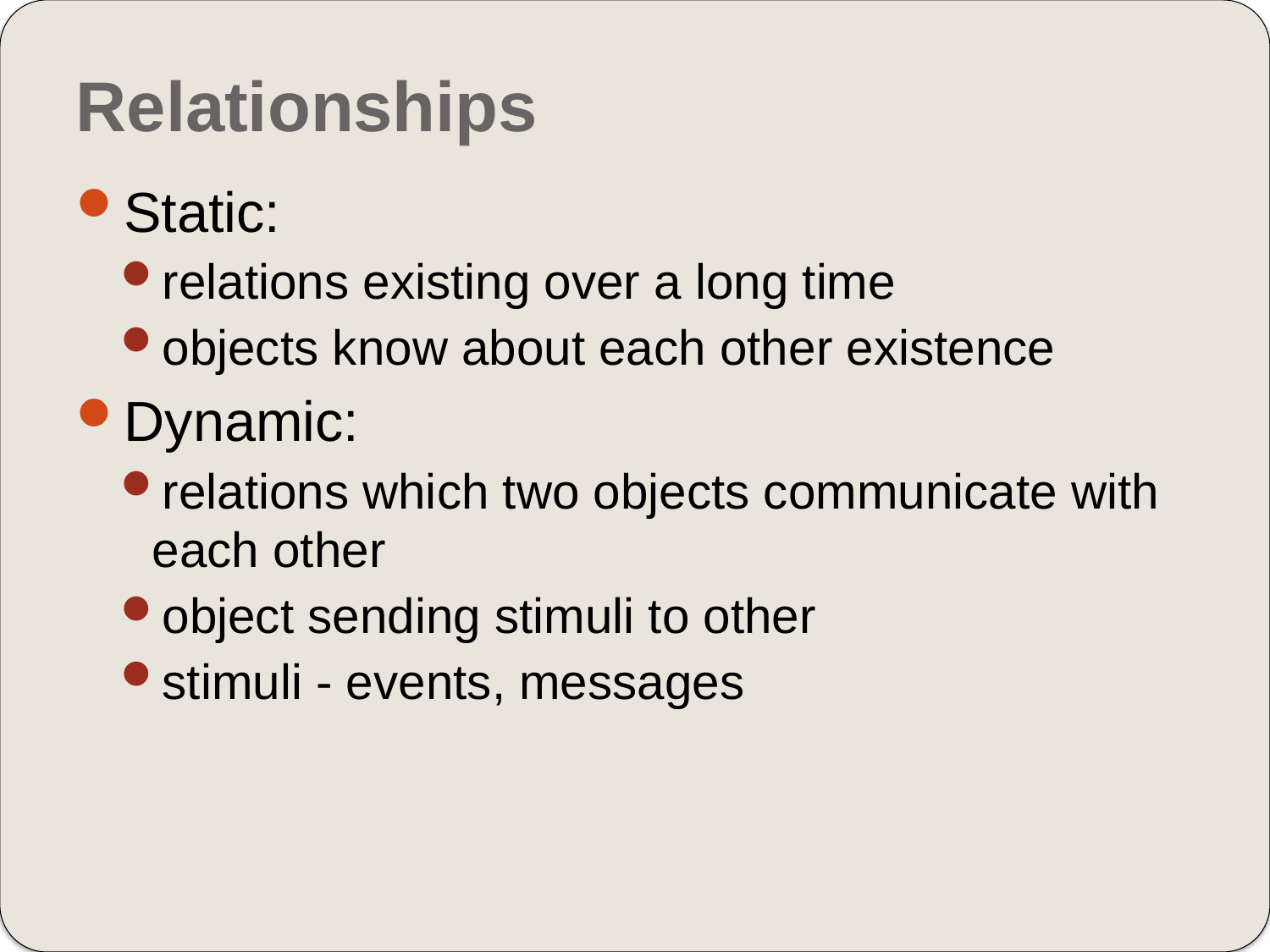

# Relationships
Static:
relations existing over a long time
objects know about each other existence
Dynamic:
relations which two objects communicate with each other
object sending stimuli to other
stimuli - events, messages